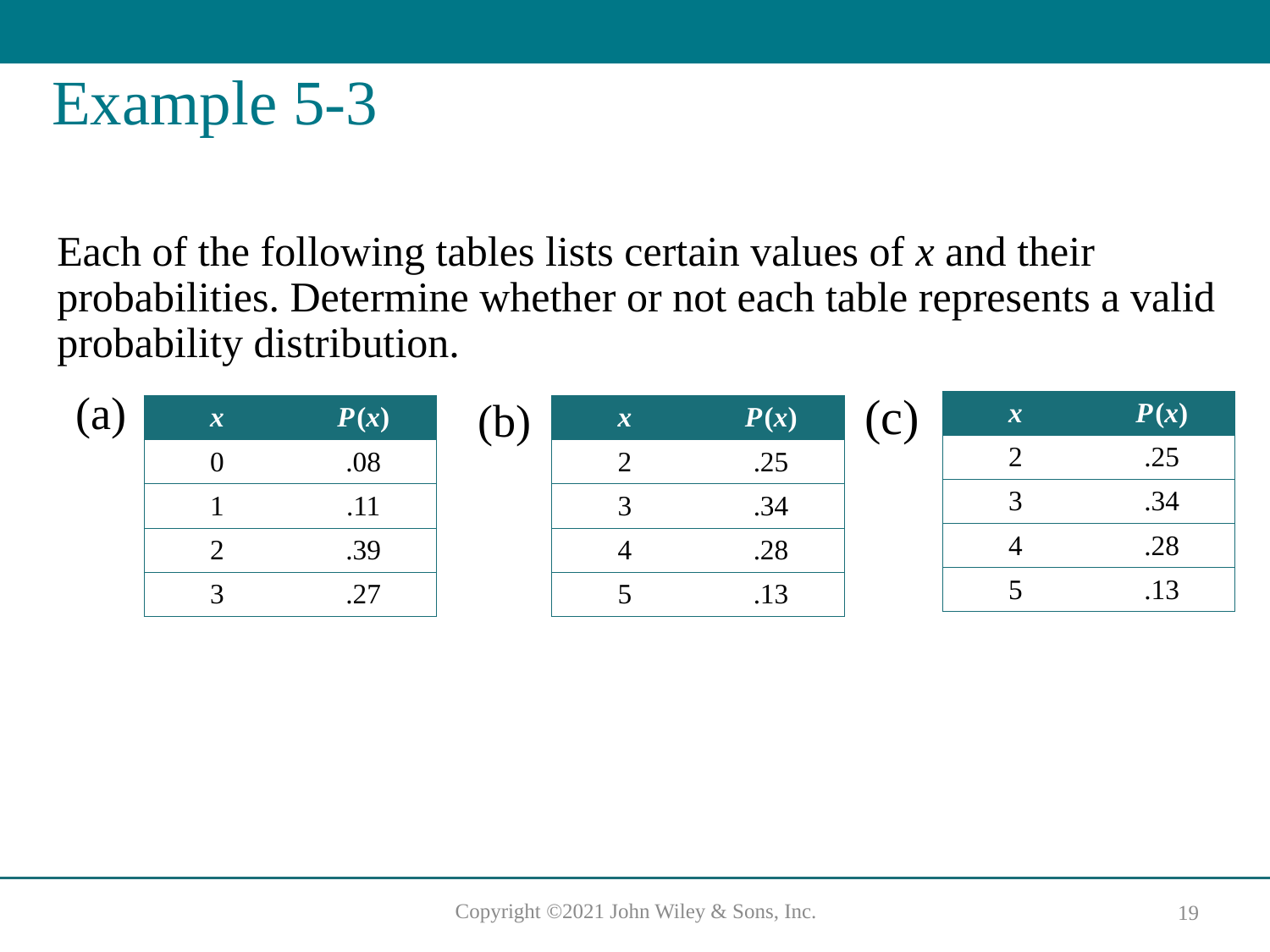

# Example 5-3
Each of the following tables lists certain values of x and their probabilities. Determine whether or not each table represents a valid probability distribution.
(a)
(b)
(c)
| x | P (x) |
| --- | --- |
| 2 | .25 |
| 3 | .34 |
| 4 | .28 |
| 5 | .13 |
| x | P (x) |
| --- | --- |
| 0 | .08 |
| 1 | .11 |
| 2 | .39 |
| 3 | .27 |
| x | P (x) |
| --- | --- |
| 2 | .25 |
| 3 | .34 |
| 4 | .28 |
| 5 | .13 |